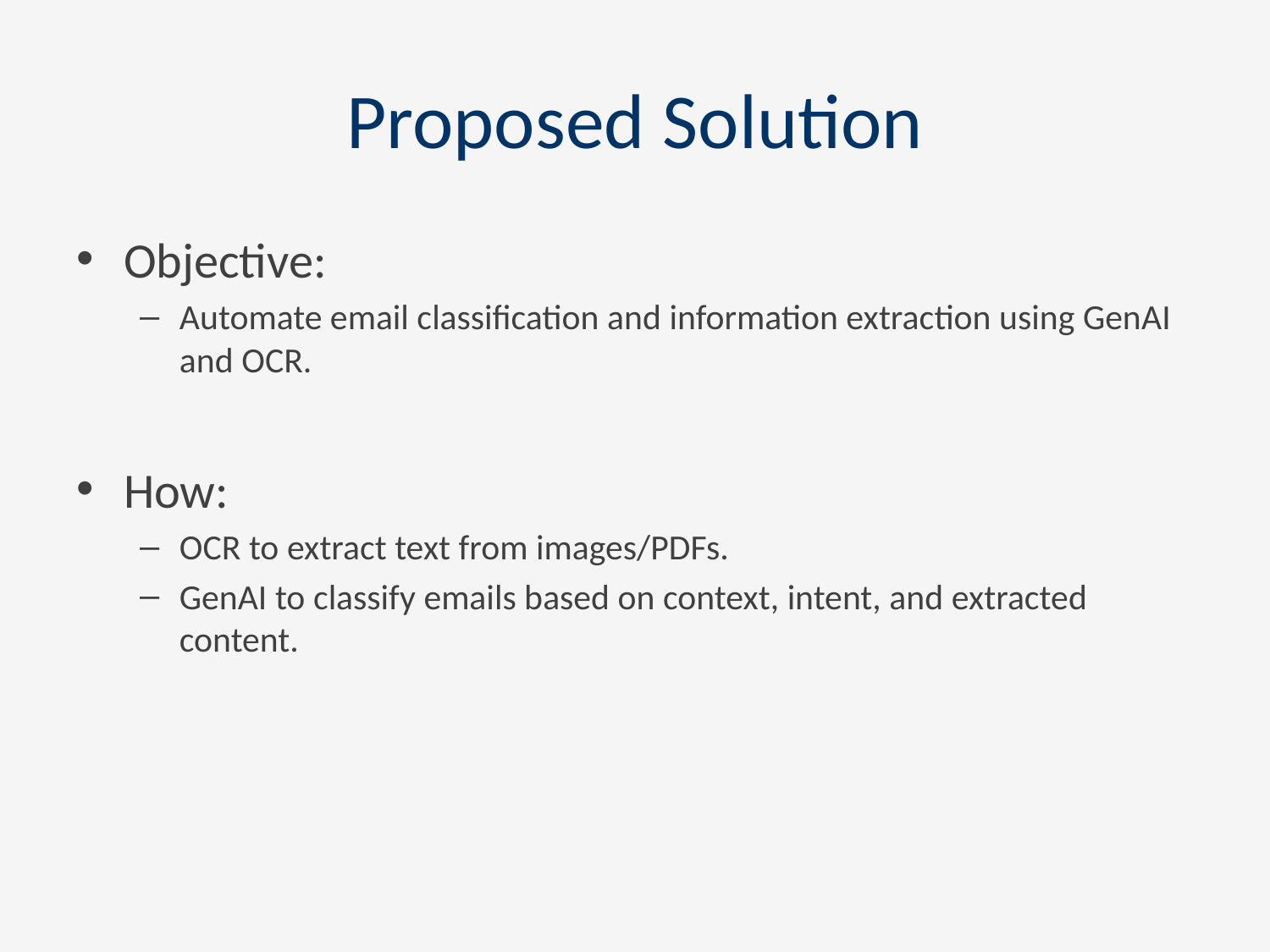

# Proposed Solution
Objective:
Automate email classification and information extraction using GenAI and OCR.

How:
OCR to extract text from images/PDFs.
GenAI to classify emails based on context, intent, and extracted content.